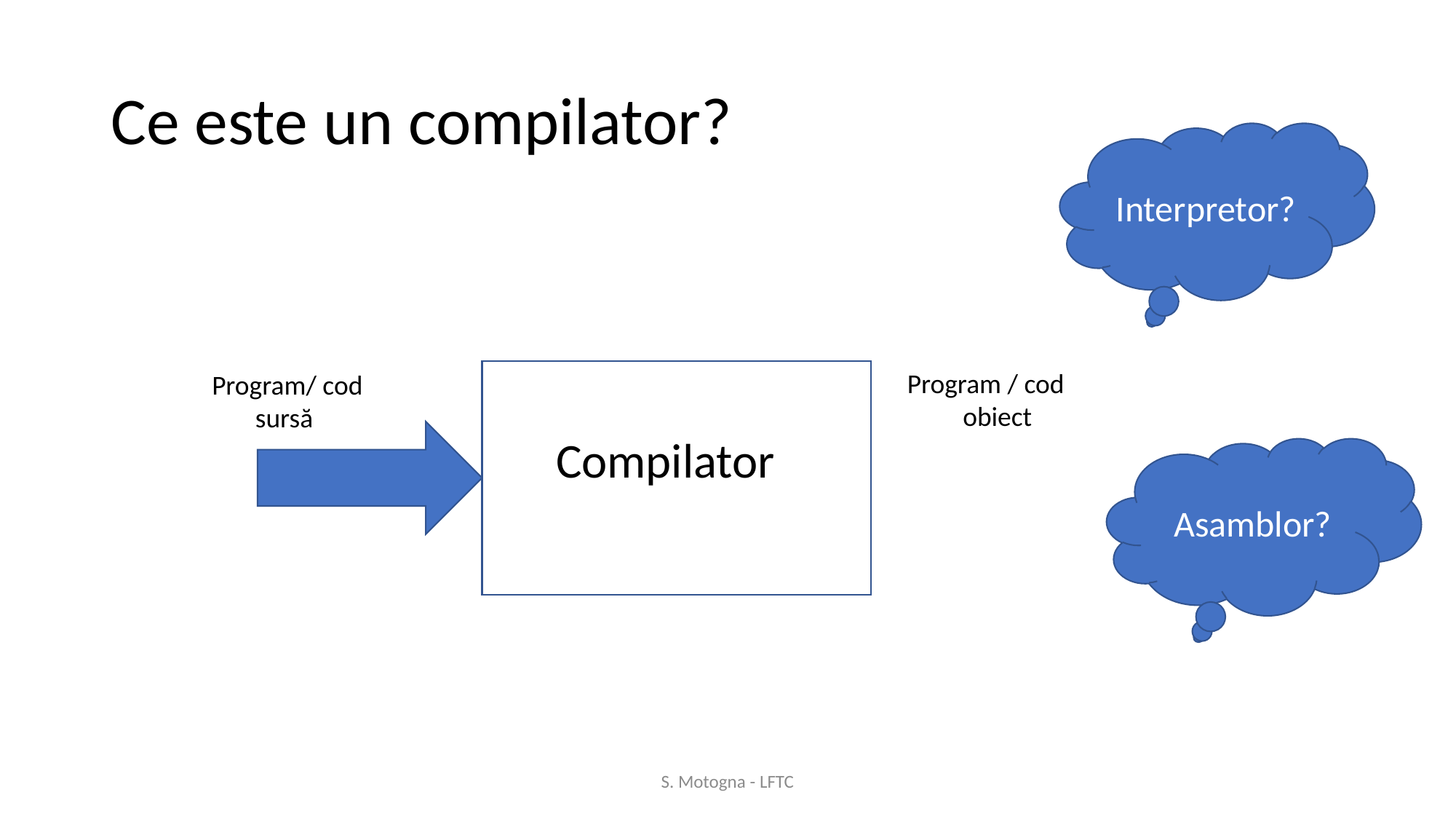

# Ce este un compilator?
Interpretor?

Program/ cod
       sursă

Compilator
Program / cod
         obiect

Asamblor?
S. Motogna - LFTC